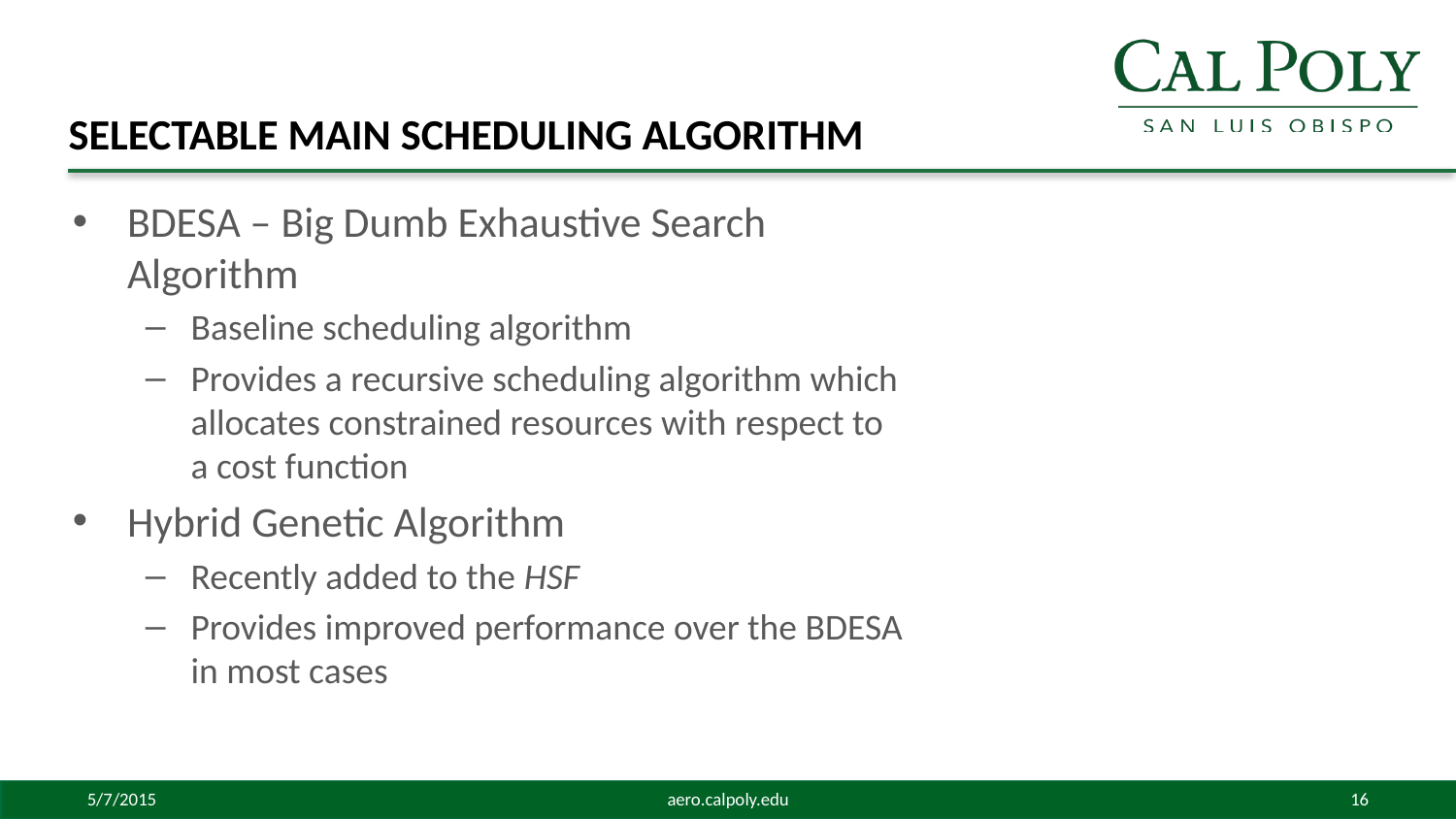

# Selectable Main Scheduling Algorithm
BDESA – Big Dumb Exhaustive Search Algorithm
Baseline scheduling algorithm
Provides a recursive scheduling algorithm which allocates constrained resources with respect to a cost function
Hybrid Genetic Algorithm
Recently added to the HSF
Provides improved performance over the BDESA in most cases
5/7/2015
aero.calpoly.edu
16